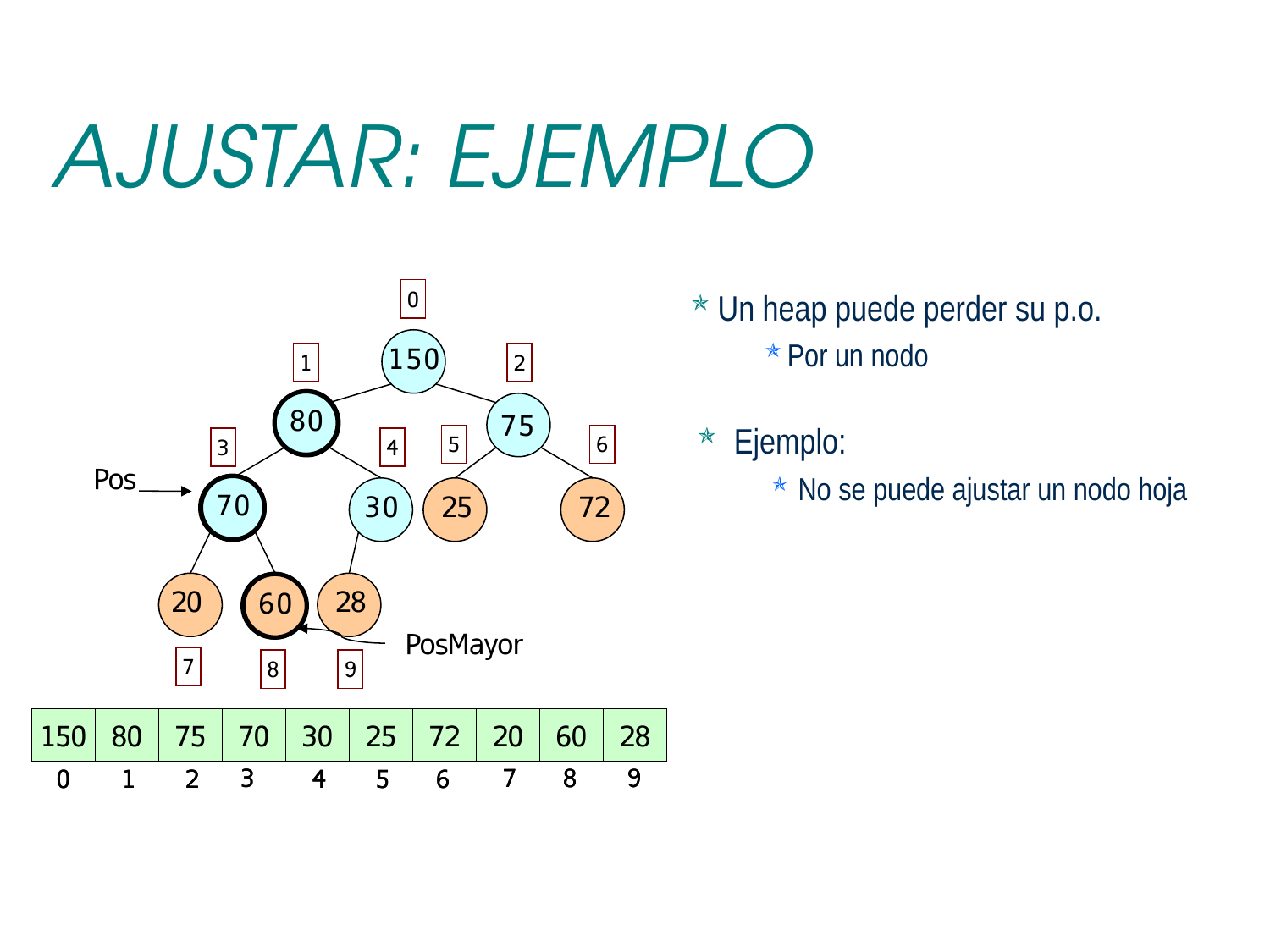

# AJUSTAR: EJEMPLO
0

150

60

75

80

30

25

72

20

70

28
1
2
5
6
3
4
7
8
9
Un heap puede perder su p.o.
Por un nodo

Pos

80

60

Ejemplo:
En el nodo 1 no se cumple
Ajustar
El mayor es el nodo 3
Intercambiar
Ajustar desde nodo intercambiado(3)‏

Ejemplo:
En el nodo 3 no se cumple
Ajustar
El mayor es el nodo 3
Intercambiar
Ajustar Otra Vez

Ejemplo:
No se puede ajustar un nodo hoja
Pos

PosMayor

80

60

70

70

60
PosMayor

150

60

75

80

30

25

72

20

70

28
3
7
8
9
0
1
2
4
5
6

150

80

75

70

30

25

72

20

60

28
3
7
8
9
0
1
2
4
5
6